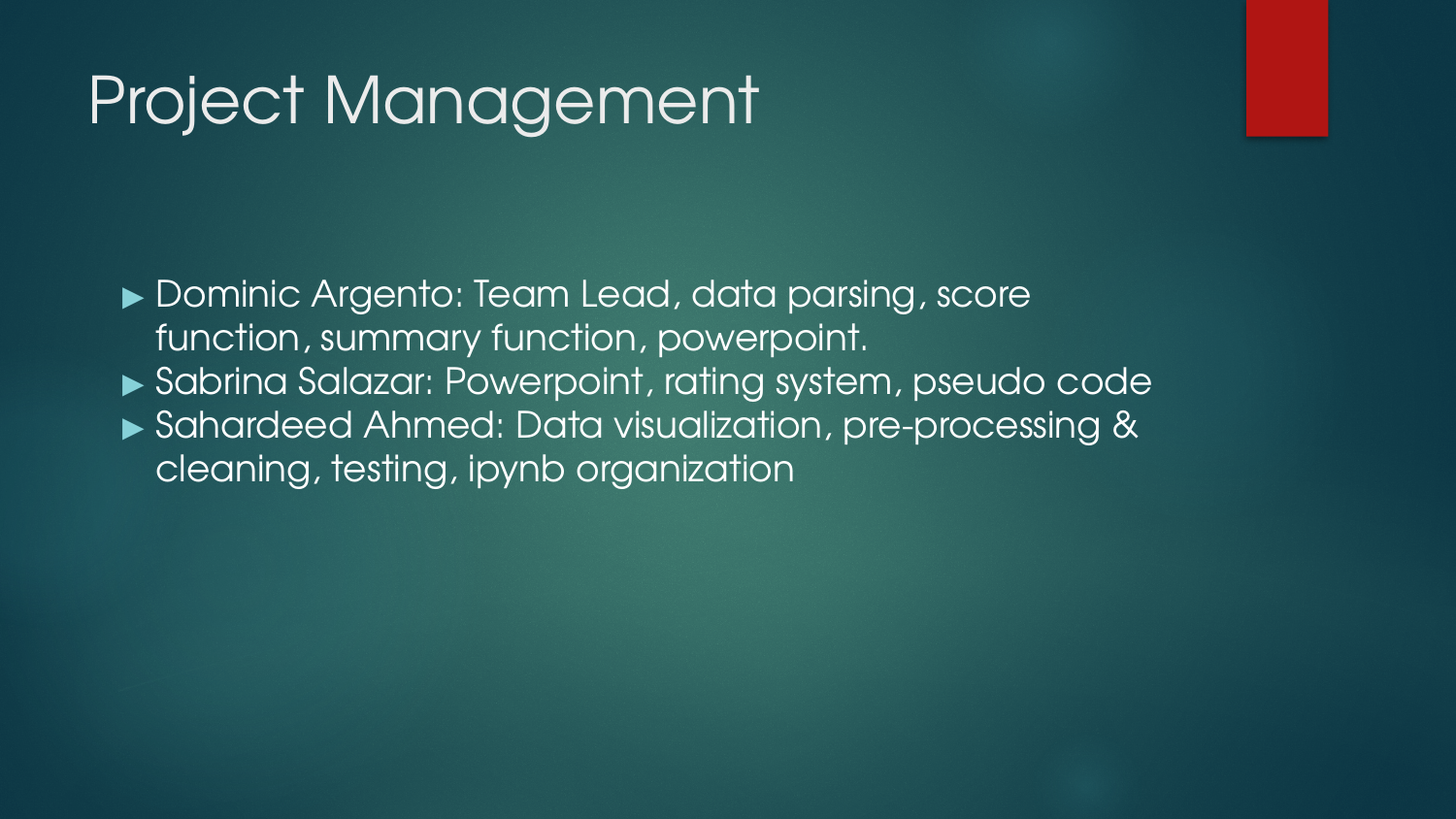

# Project Management

Dominic Argento: Team Lead, data parsing, score function, summary function, powerpoint.
Sabrina Salazar: Powerpoint, rating system, pseudo code
Sahardeed Ahmed: Data visualization, pre-processing & cleaning, testing, ipynb organization